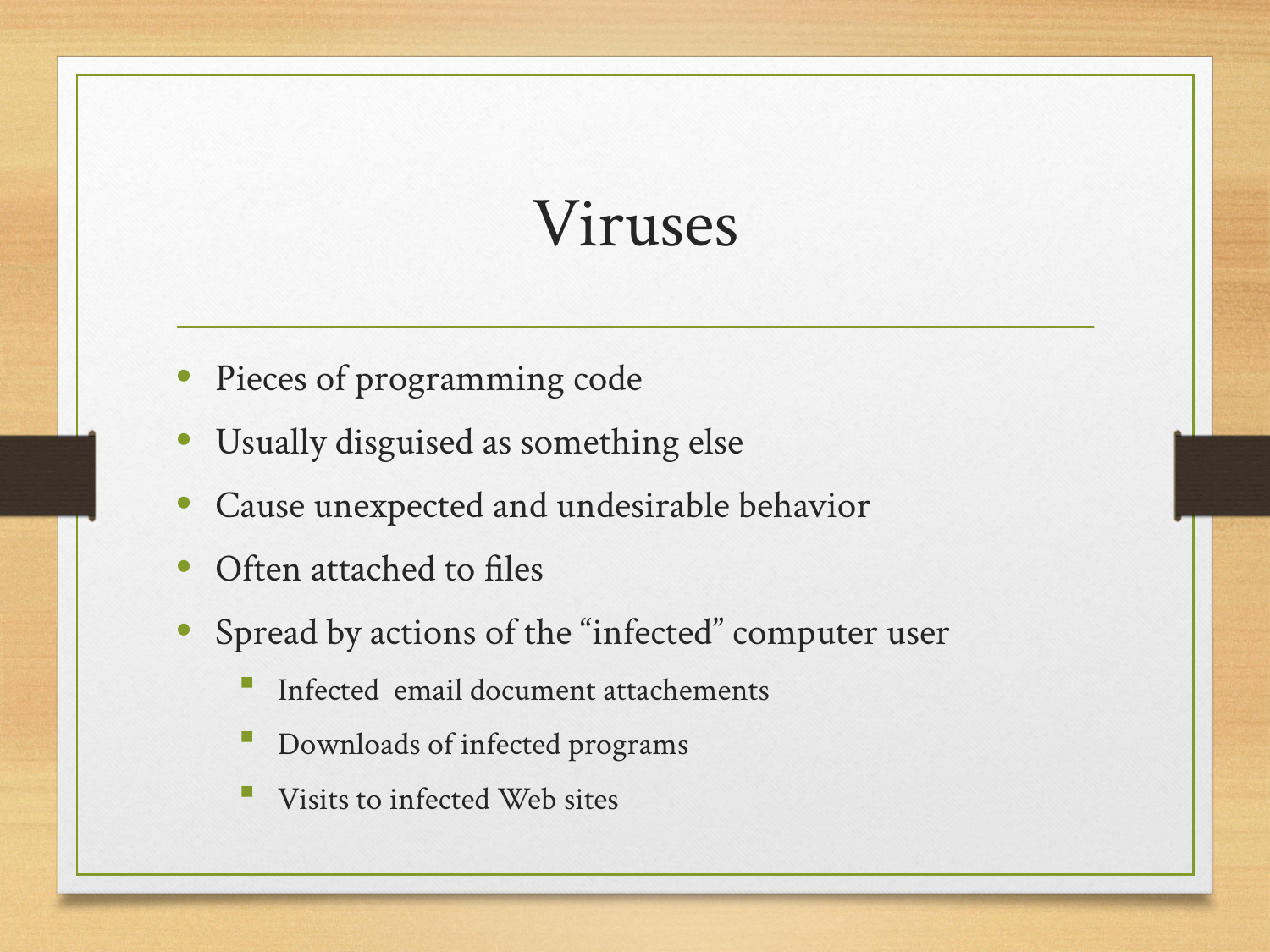

# Viruses
Pieces of programming code
Usually disguised as something else
Cause unexpected and undesirable behavior
Often attached to files
Spread by actions of the “infected” computer user
Infected  email document attachements
Downloads of infected programs
Visits to infected Web sites